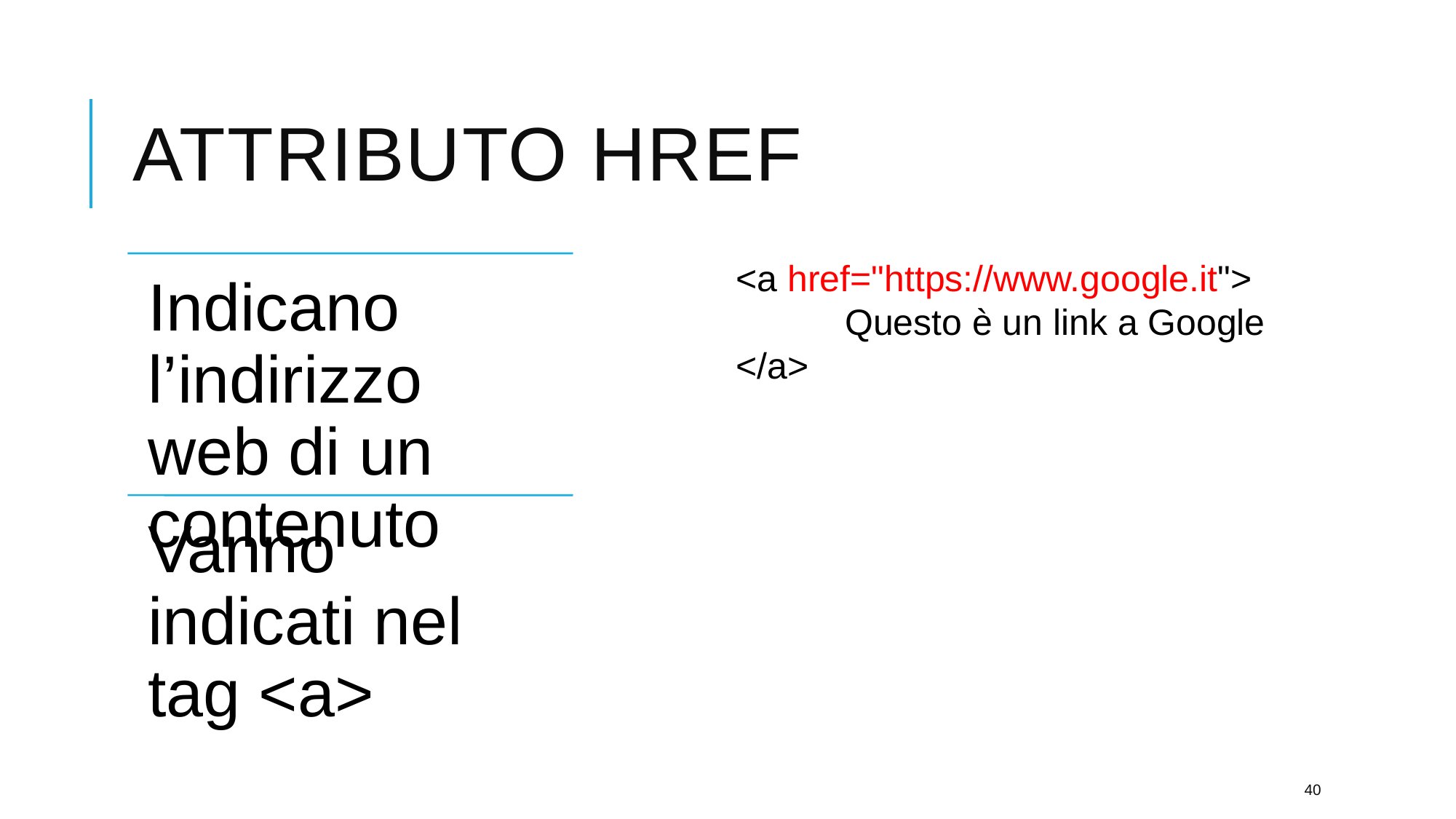

# Attributo href
<a href="https://www.google.it">
	Questo è un link a Google
</a>
Indicano l’indirizzo web di un contenuto
Vanno indicati nel tag <a>
40